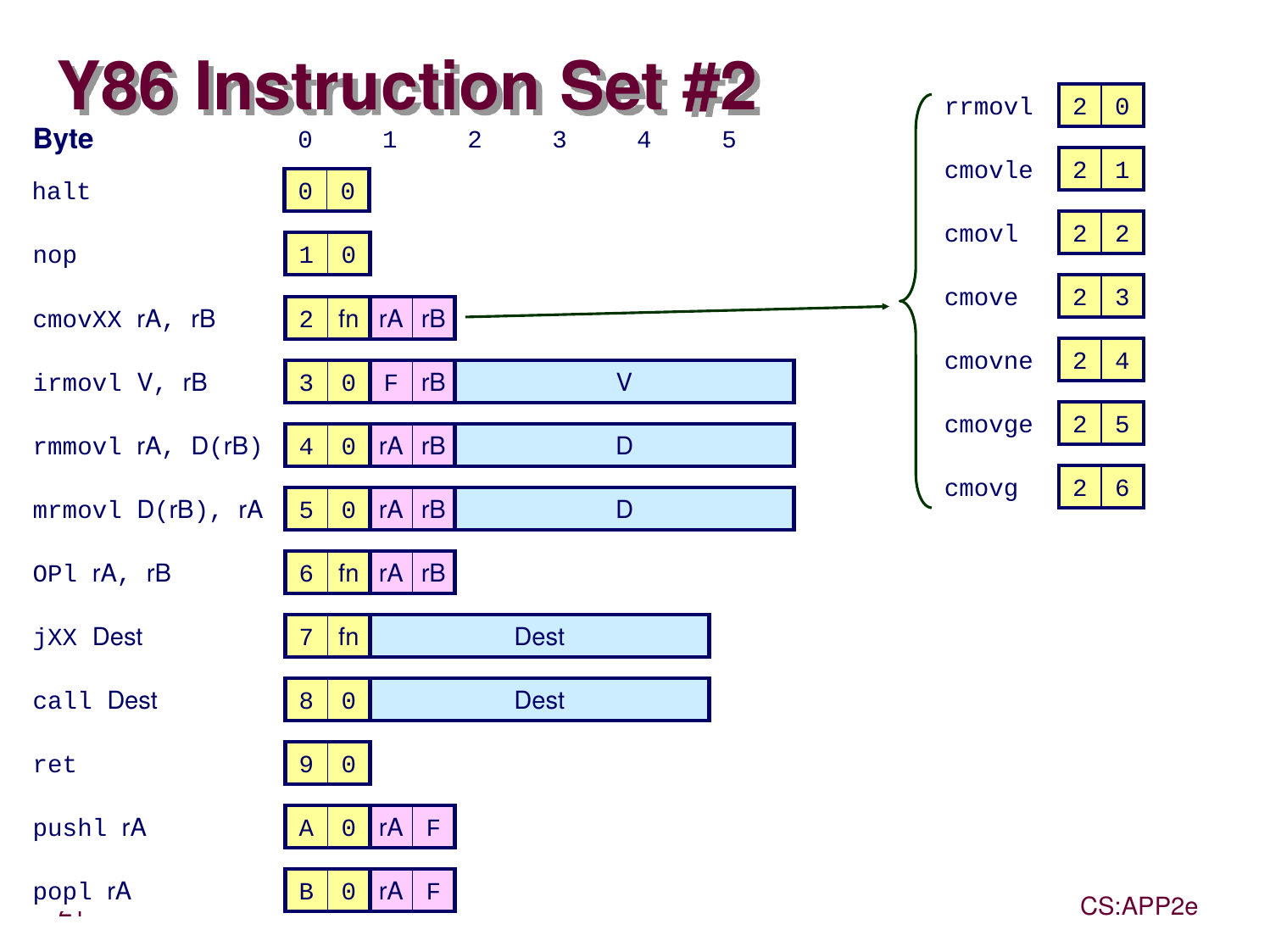

# Y86 Instruction Set #2
rrmovl
2

0

Byte
0
1
2
3
4
5
cmovle
2

1
halt
0

0
cmovl
2

2
nop
1

0
cmove
2

3
cmovXX rA, rB
2

fn
rA

rB

cmovne
2

4
irmovl V, rB
3

0
F

rB
V
cmovge
2

5
rmmovl rA, D(rB)
4

0
rA

rB
D
cmovg
2

6
mrmovl D(rB), rA
5

0
rA

rB
D
OPl rA, rB
6

fn
rA

rB
jXX Dest
7

fn
Dest
call Dest
8

0
Dest
ret
9

0
pushl rA
A

0
rA

F
popl rA
B

0
rA

F